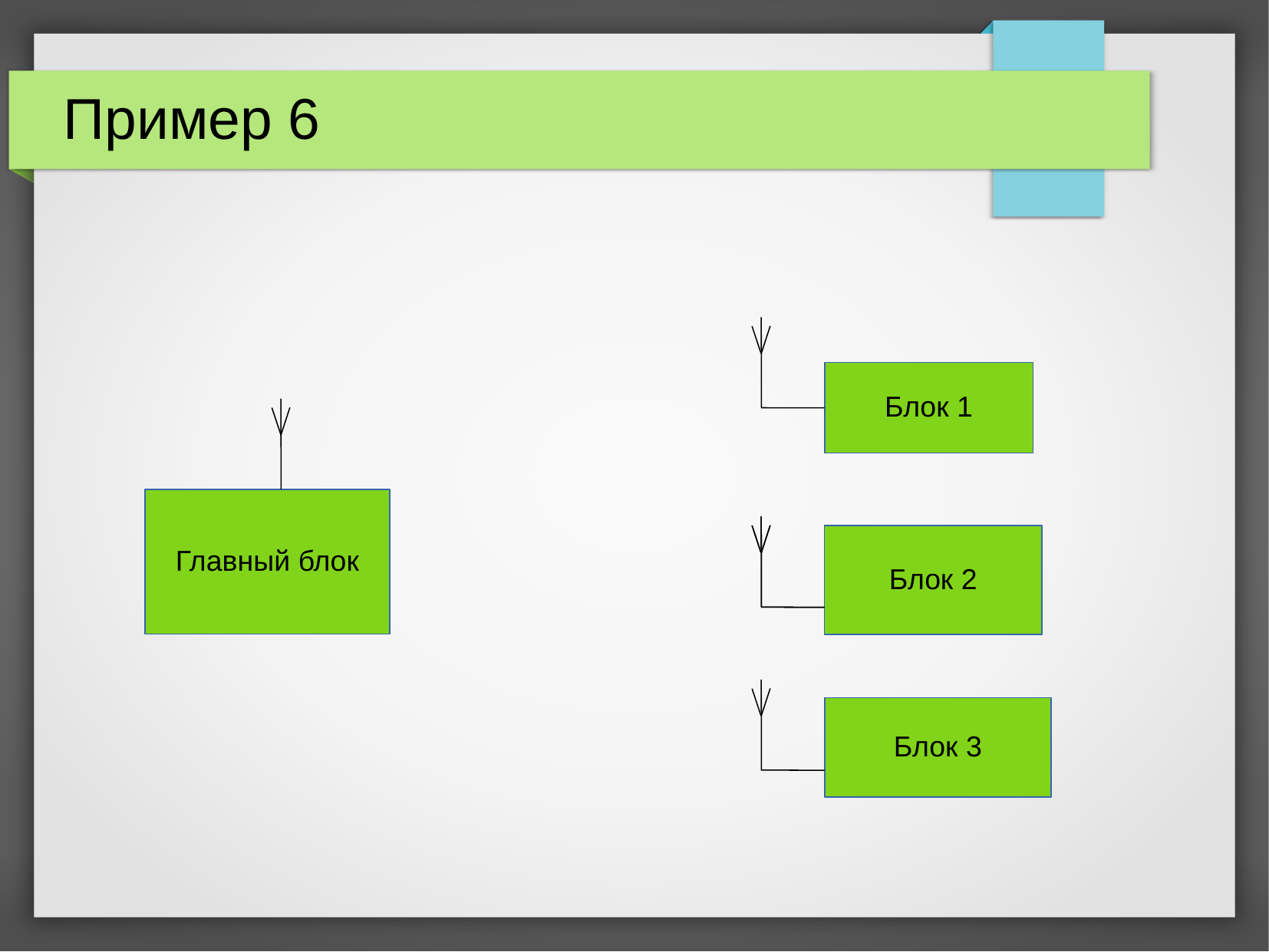

# Пример 6

Блок 1

Главный блок

Блок 2

Блок 3